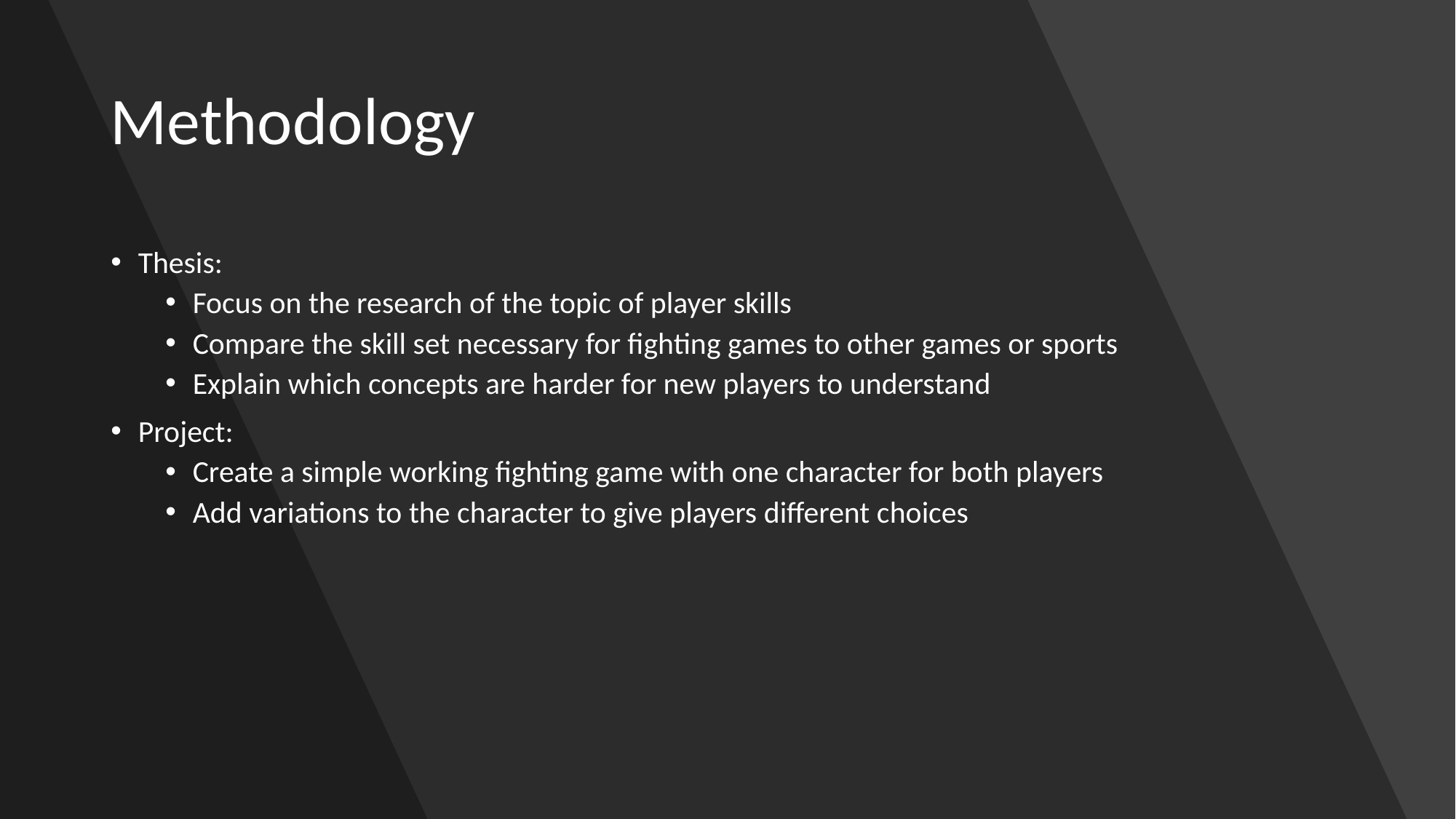

# Methodology
Thesis:
Focus on the research of the topic of player skills
Compare the skill set necessary for fighting games to other games or sports
Explain which concepts are harder for new players to understand
Project:
Create a simple working fighting game with one character for both players
Add variations to the character to give players different choices